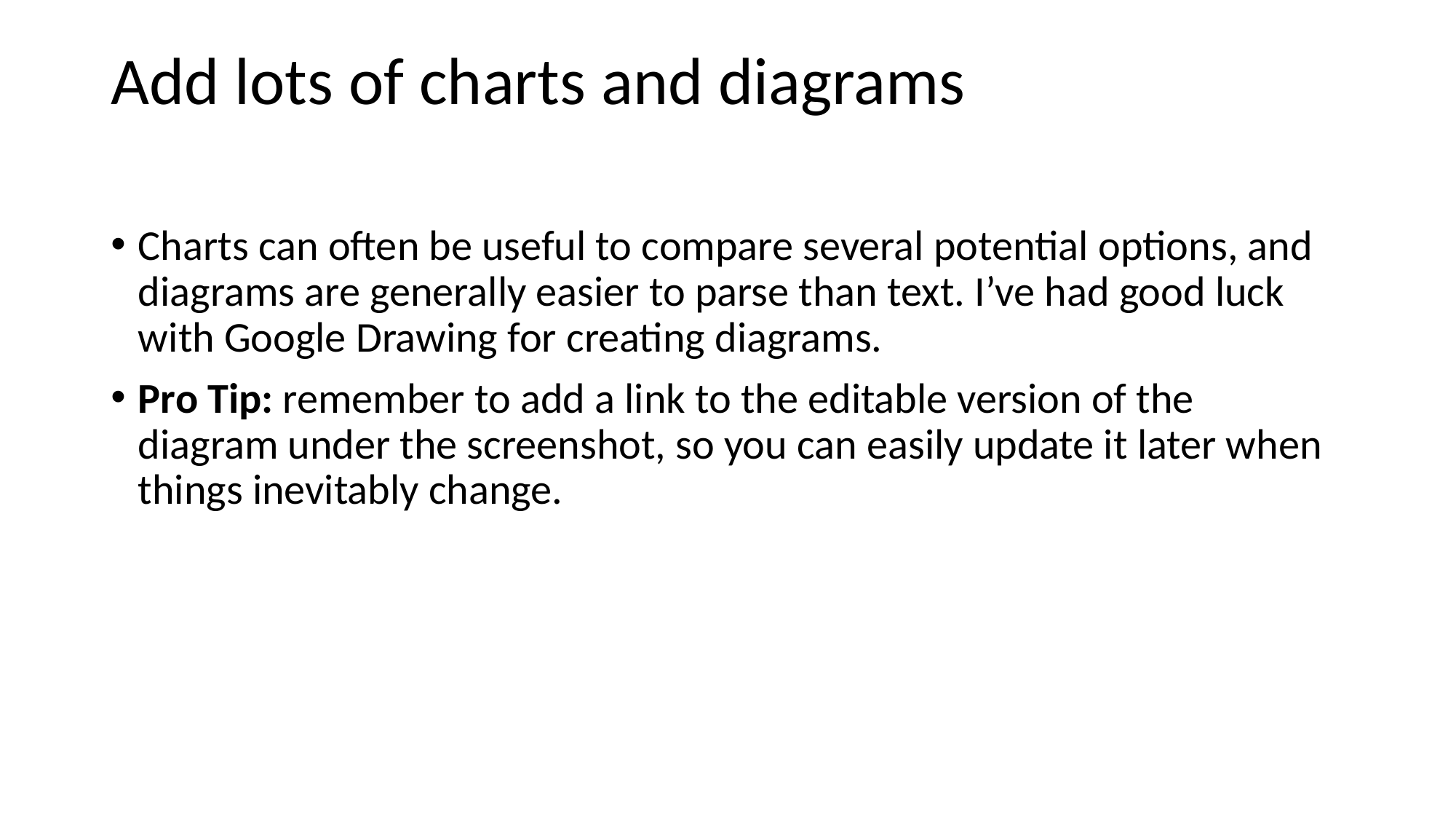

# Add lots of charts and diagrams
Charts can often be useful to compare several potential options, and diagrams are generally easier to parse than text. I’ve had good luck with Google Drawing for creating diagrams.
Pro Tip: remember to add a link to the editable version of the diagram under the screenshot, so you can easily update it later when things inevitably change.